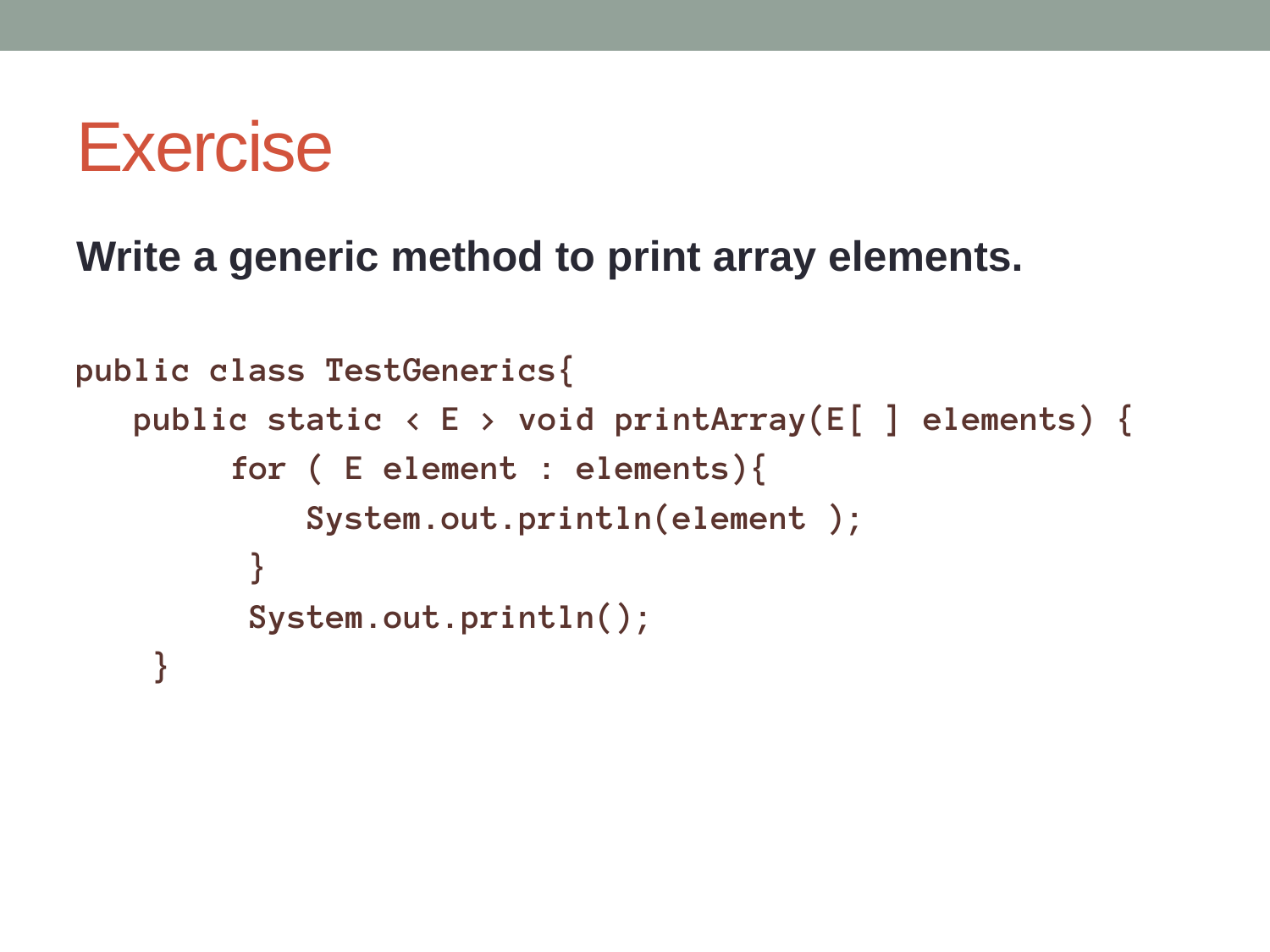

# Exercise
Write a generic method to print array elements.

public class TestGenerics{
   public static < E > void printArray(E[ ] elements) {
        for ( E element : elements){
            System.out.println(element );
         }
         System.out.println();
    }